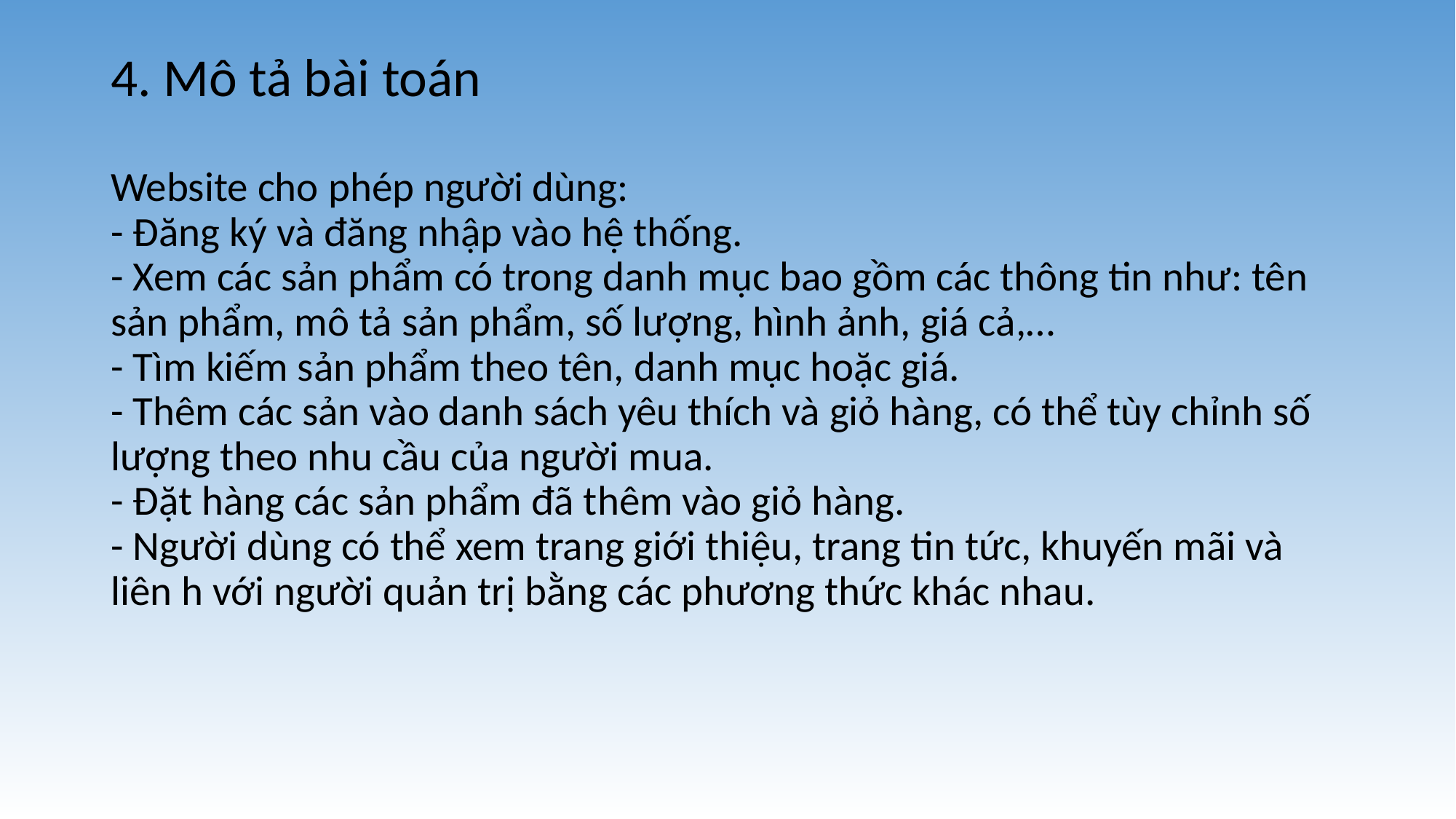

# 4. Mô tả bài toán Website cho phép người dùng: - Đăng ký và đăng nhập vào hệ thống. - Xem các sản phẩm có trong danh mục bao gồm các thông tin như: tên sản phẩm, mô tả sản phẩm, số lượng, hình ảnh, giá cả,… - Tìm kiếm sản phẩm theo tên, danh mục hoặc giá. - Thêm các sản vào danh sách yêu thích và giỏ hàng, có thể tùy chỉnh số lượng theo nhu cầu của người mua. - Đặt hàng các sản phẩm đã thêm vào giỏ hàng. - Người dùng có thể xem trang giới thiệu, trang tin tức, khuyến mãi và liên h với người quản trị bằng các phương thức khác nhau.